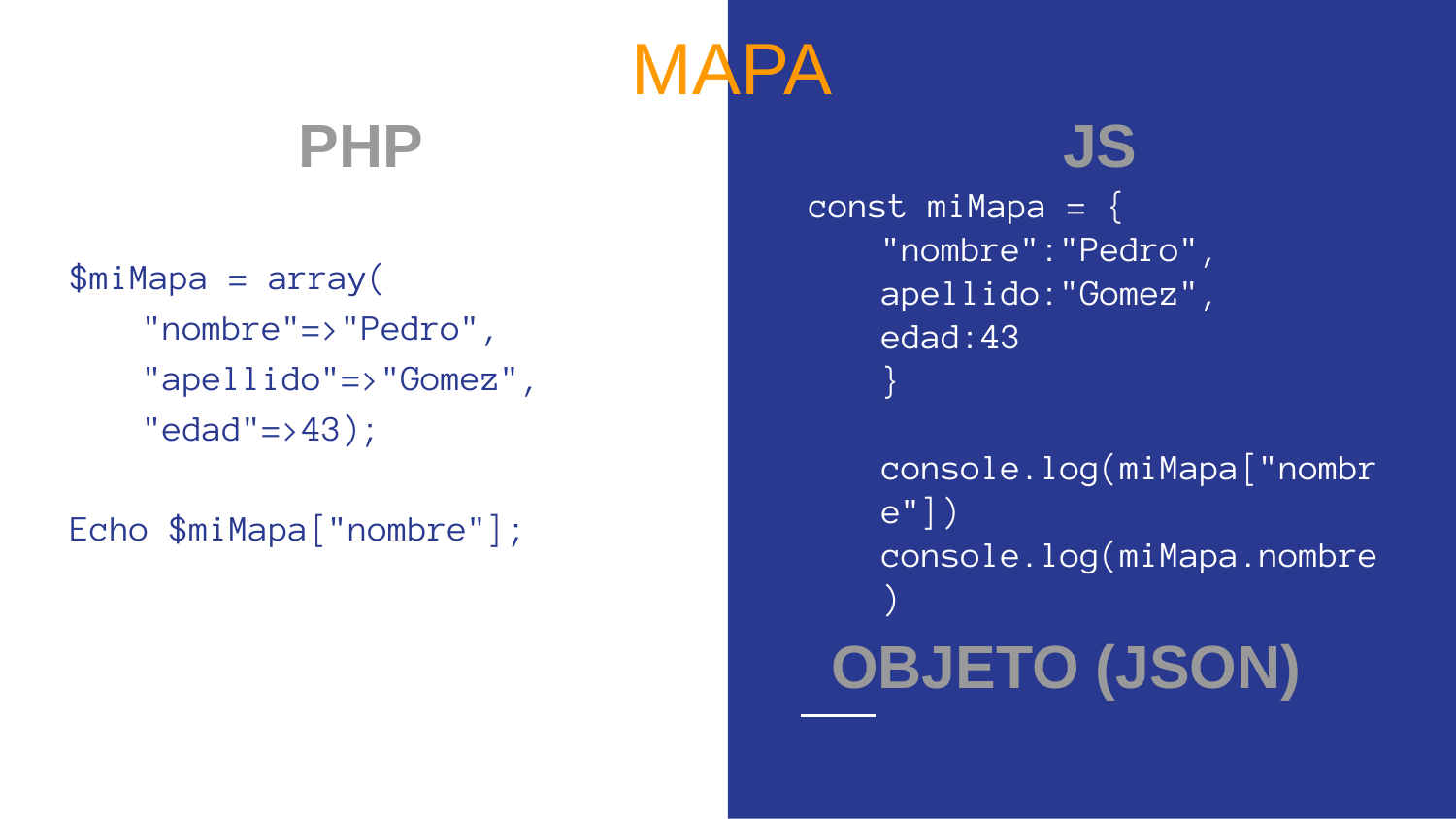

MAPA
$miMapa = array(
"nombre"=>"Pedro",
"apellido"=>"Gomez",
"edad"=>43);

Echo $miMapa["nombre"];
PHP
JS
const miMapa = {
"nombre":"Pedro",
apellido:"Gomez",
edad:43
}

console.log(miMapa["nombre"])
console.log(miMapa.nombre)

OBJETO (JSON)